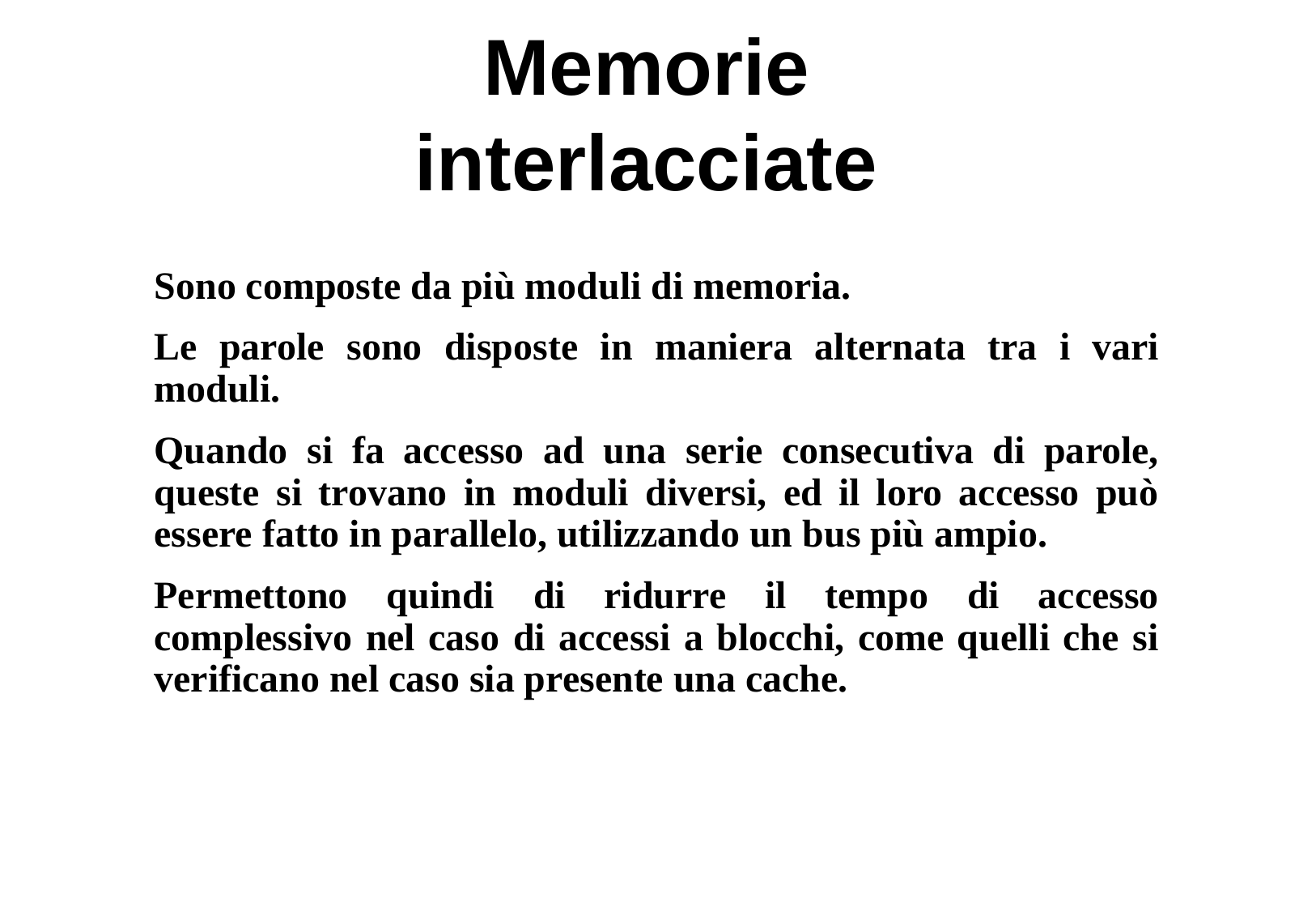

# Memorie interlacciate
Sono composte da più moduli di memoria.
Le parole sono disposte in maniera alternata tra i vari moduli.
Quando si fa accesso ad una serie consecutiva di parole, queste si trovano in moduli diversi, ed il loro accesso può essere fatto in parallelo, utilizzando un bus più ampio.
Permettono quindi di ridurre il tempo di accesso complessivo nel caso di accessi a blocchi, come quelli che si verificano nel caso sia presente una cache.